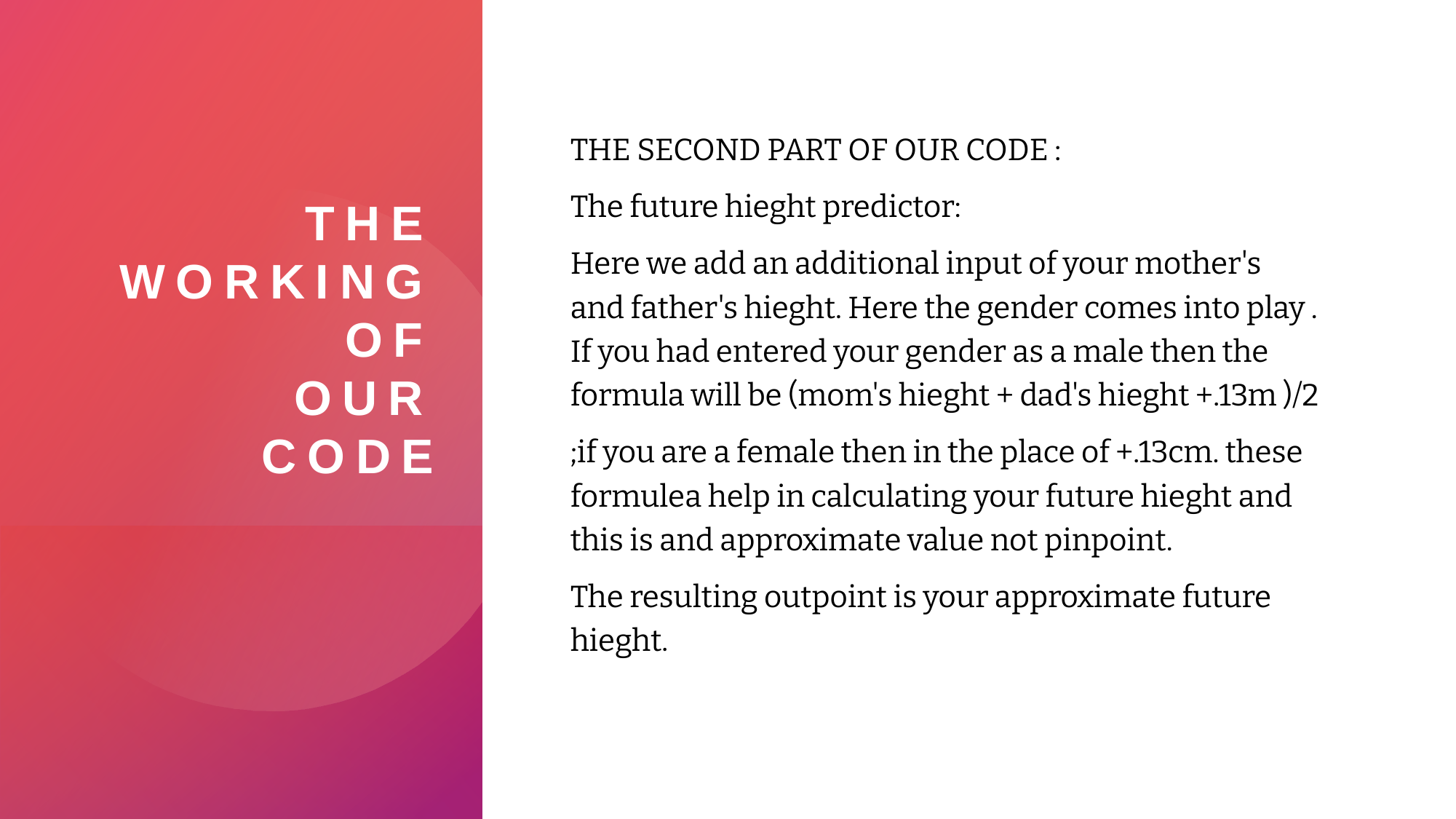

# THE WORKING OF OUR CODE
THE SECOND PART OF OUR CODE :
The future hieght predictor:
Here we add an additional input of your mother's and father's hieght. Here the gender comes into play . If you had entered your gender as a male then the formula will be (mom's hieght + dad's hieght +.13m )/2
;if you are a female then in the place of +.13cm. these formulea help in calculating your future hieght and this is and approximate value not pinpoint.
The resulting outpoint is your approximate future hieght.